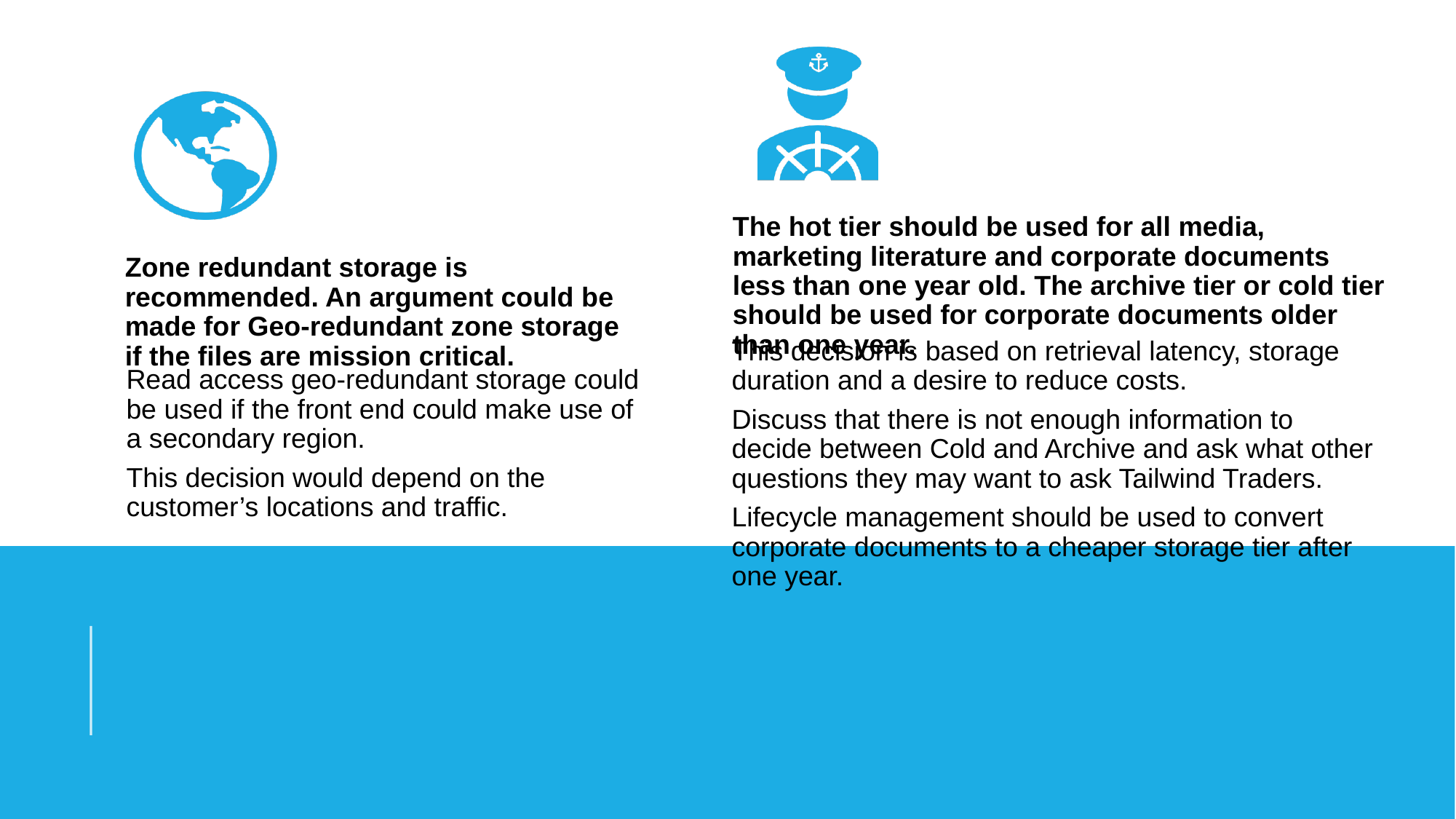

Zone redundant storage is recommended. An argument could be made for Geo-redundant zone storage if the files are mission critical.
Read access geo-redundant storage could be used if the front end could make use of a secondary region.
This decision would depend on the customer’s locations and traffic.
The hot tier should be used for all media, marketing literature and corporate documents less than one year old. The archive tier or cold tier should be used for corporate documents older than one year.
This decision is based on retrieval latency, storage duration and a desire to reduce costs.
Discuss that there is not enough information to decide between Cold and Archive and ask what other questions they may want to ask Tailwind Traders.
Lifecycle management should be used to convert corporate documents to a cheaper storage tier after one year.